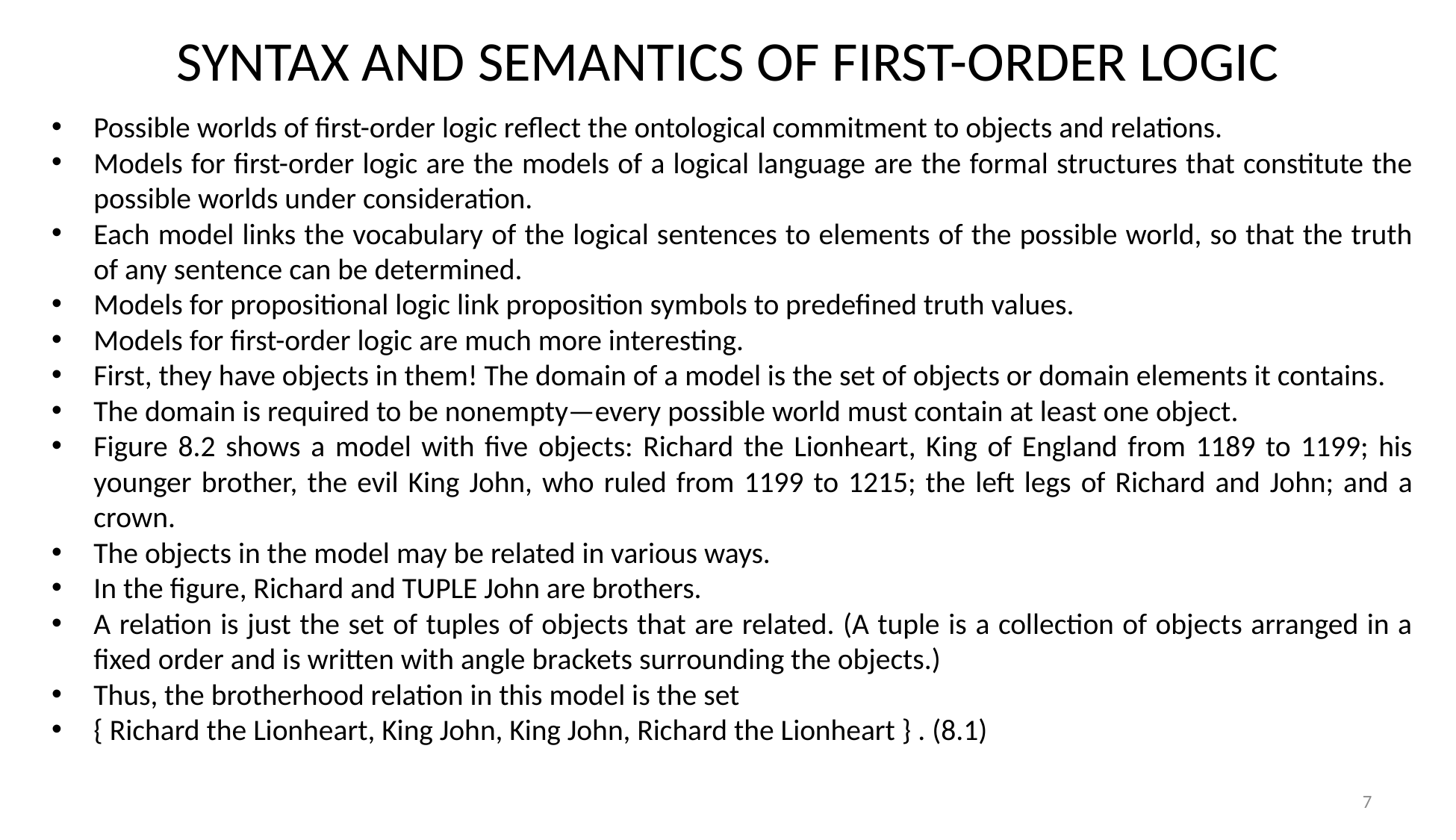

# SYNTAX AND SEMANTICS OF FIRST-ORDER LOGIC
Possible worlds of first-order logic reflect the ontological commitment to objects and relations.
Models for first-order logic are the models of a logical language are the formal structures that constitute the possible worlds under consideration.
Each model links the vocabulary of the logical sentences to elements of the possible world, so that the truth of any sentence can be determined.
Models for propositional logic link proposition symbols to predefined truth values.
Models for first-order logic are much more interesting.
First, they have objects in them! The domain of a model is the set of objects or domain elements it contains.
The domain is required to be nonempty—every possible world must contain at least one object.
Figure 8.2 shows a model with five objects: Richard the Lionheart, King of England from 1189 to 1199; his younger brother, the evil King John, who ruled from 1199 to 1215; the left legs of Richard and John; and a crown.
The objects in the model may be related in various ways.
In the figure, Richard and TUPLE John are brothers.
A relation is just the set of tuples of objects that are related. (A tuple is a collection of objects arranged in a fixed order and is written with angle brackets surrounding the objects.)
Thus, the brotherhood relation in this model is the set
{ Richard the Lionheart, King John, King John, Richard the Lionheart } . (8.1)
7